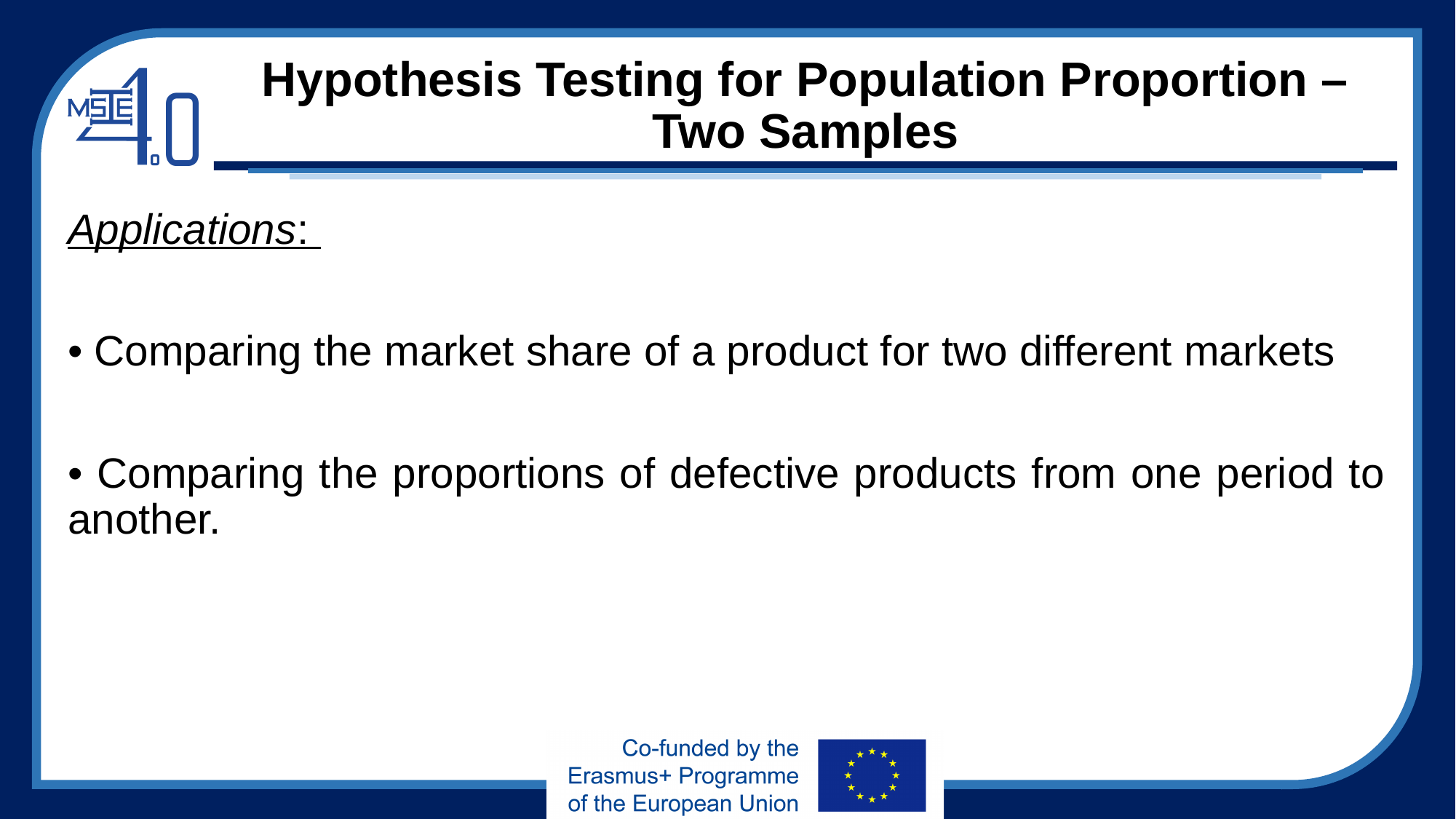

# Hypothesis Testing for Population Proportion – Two Samples
Applications:

• Comparing the market share of a product for two different markets

• Comparing the proportions of defective products from one period to another.